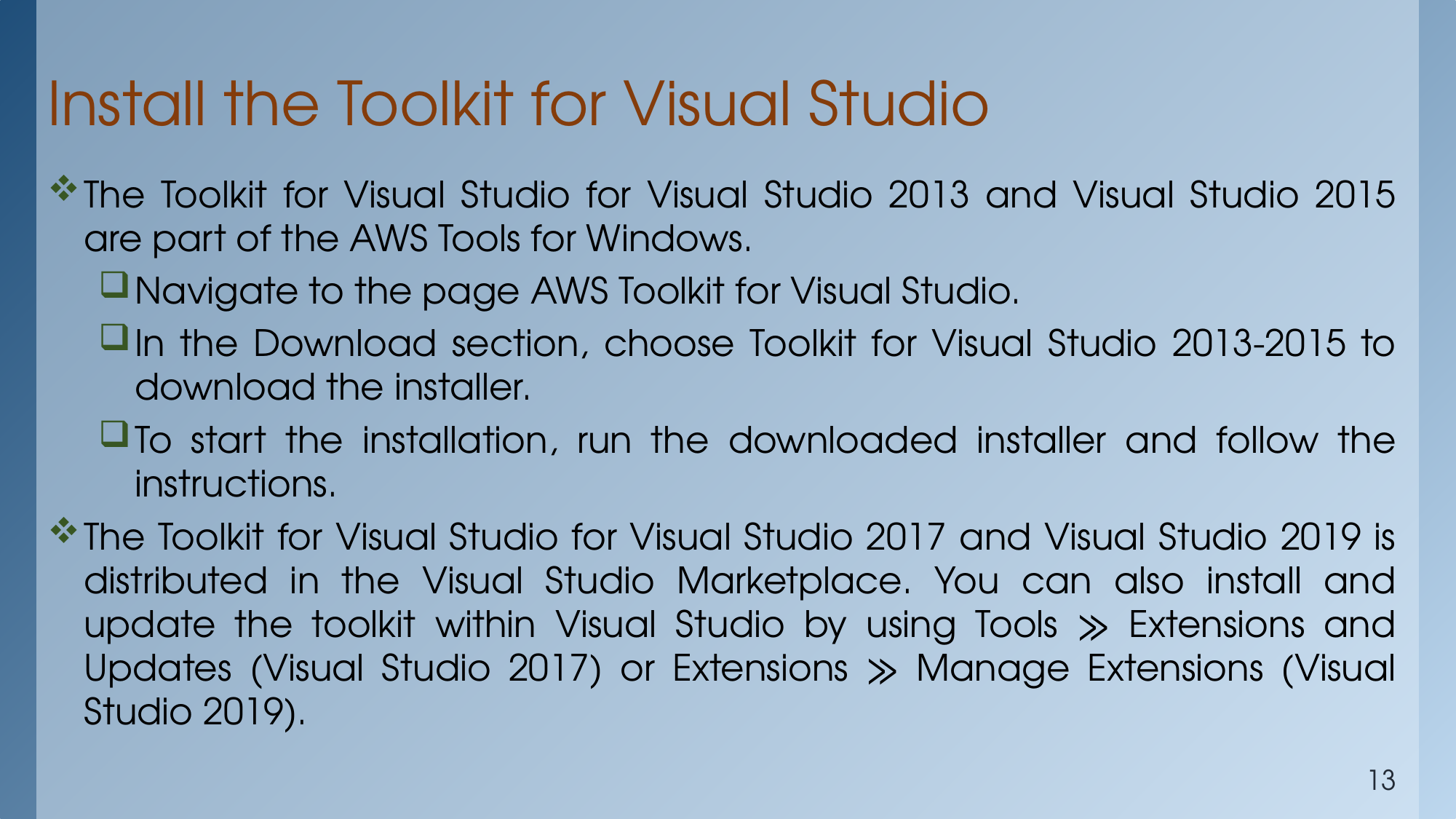

# Install the Toolkit for Visual Studio
The Toolkit for Visual Studio for Visual Studio 2013 and Visual Studio 2015 are part of the AWS Tools for Windows.
Navigate to the page AWS Toolkit for Visual Studio.
In the Download section, choose Toolkit for Visual Studio 2013-2015 to download the installer.
To start the installation, run the downloaded installer and follow the instructions.
The Toolkit for Visual Studio for Visual Studio 2017 and Visual Studio 2019 is distributed in the Visual Studio Marketplace. You can also install and update the toolkit within Visual Studio by using Tools ≫ Extensions and Updates (Visual Studio 2017) or Extensions ≫ Manage Extensions (Visual Studio 2019).
13